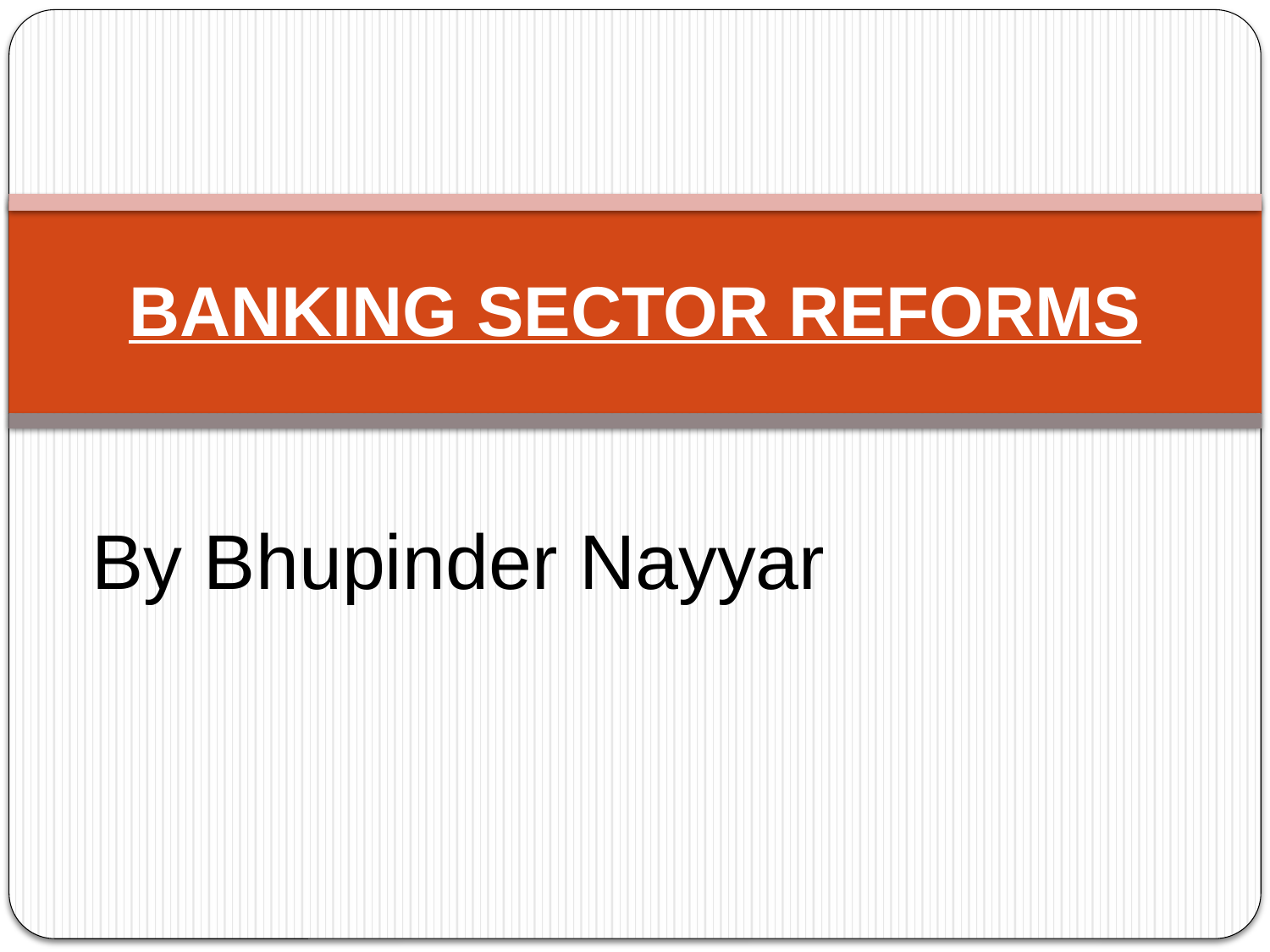

# BANKING SECTOR REFORMS
By Bhupinder Nayyar